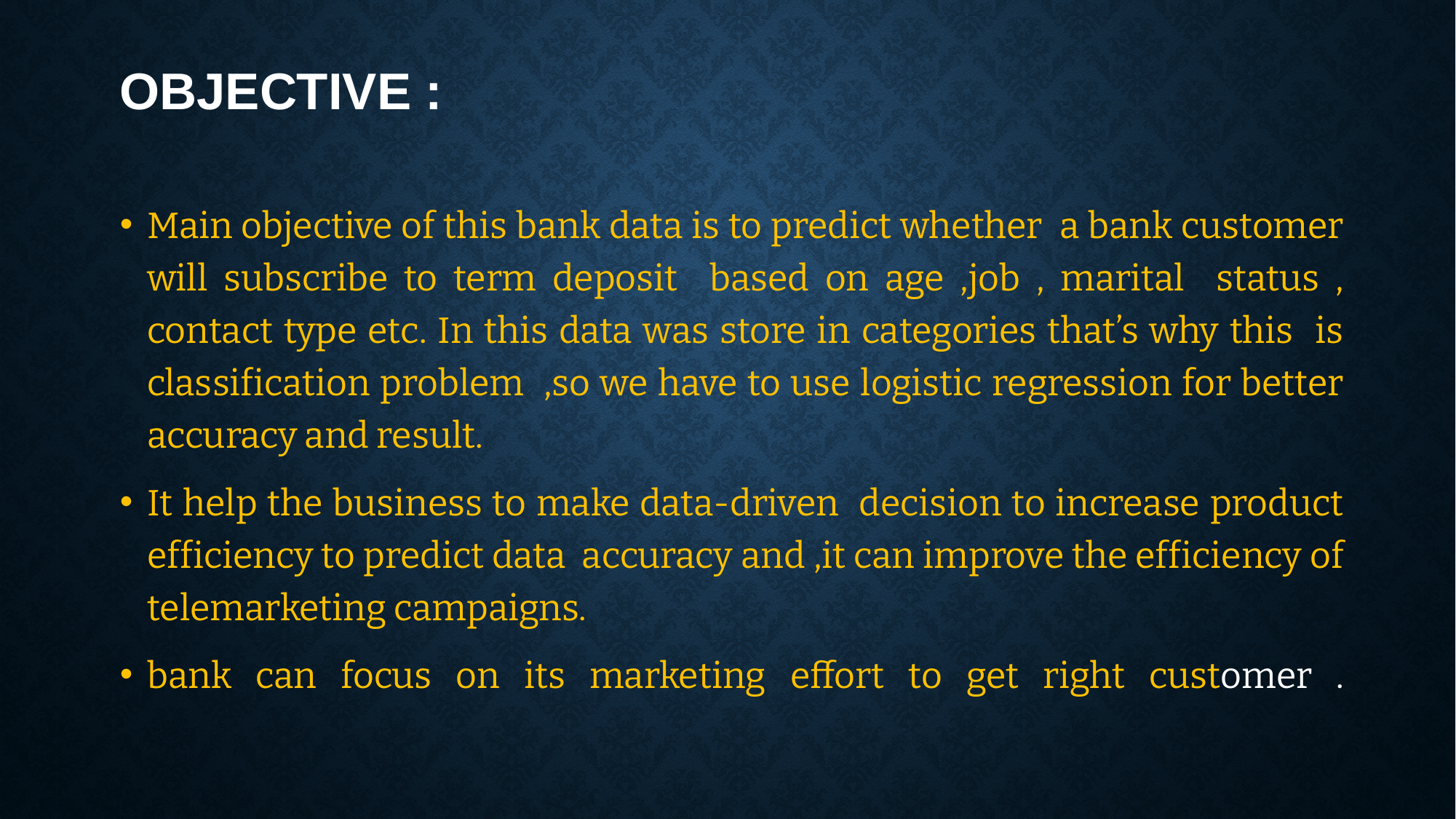

# Objective :
Main objective of this bank data is to predict whether  a bank customer will subscribe to term deposit  based on age ,job , marital  status , contact type etc. In this data was store in categories that’s why this  is classification problem  ,so we have to use logistic regression for better accuracy and result.
It help the business to make data-driven  decision to increase product efficiency to predict data  accuracy and ,it can improve the efficiency of telemarketing campaigns.
bank can focus on its marketing effort to get right customer .